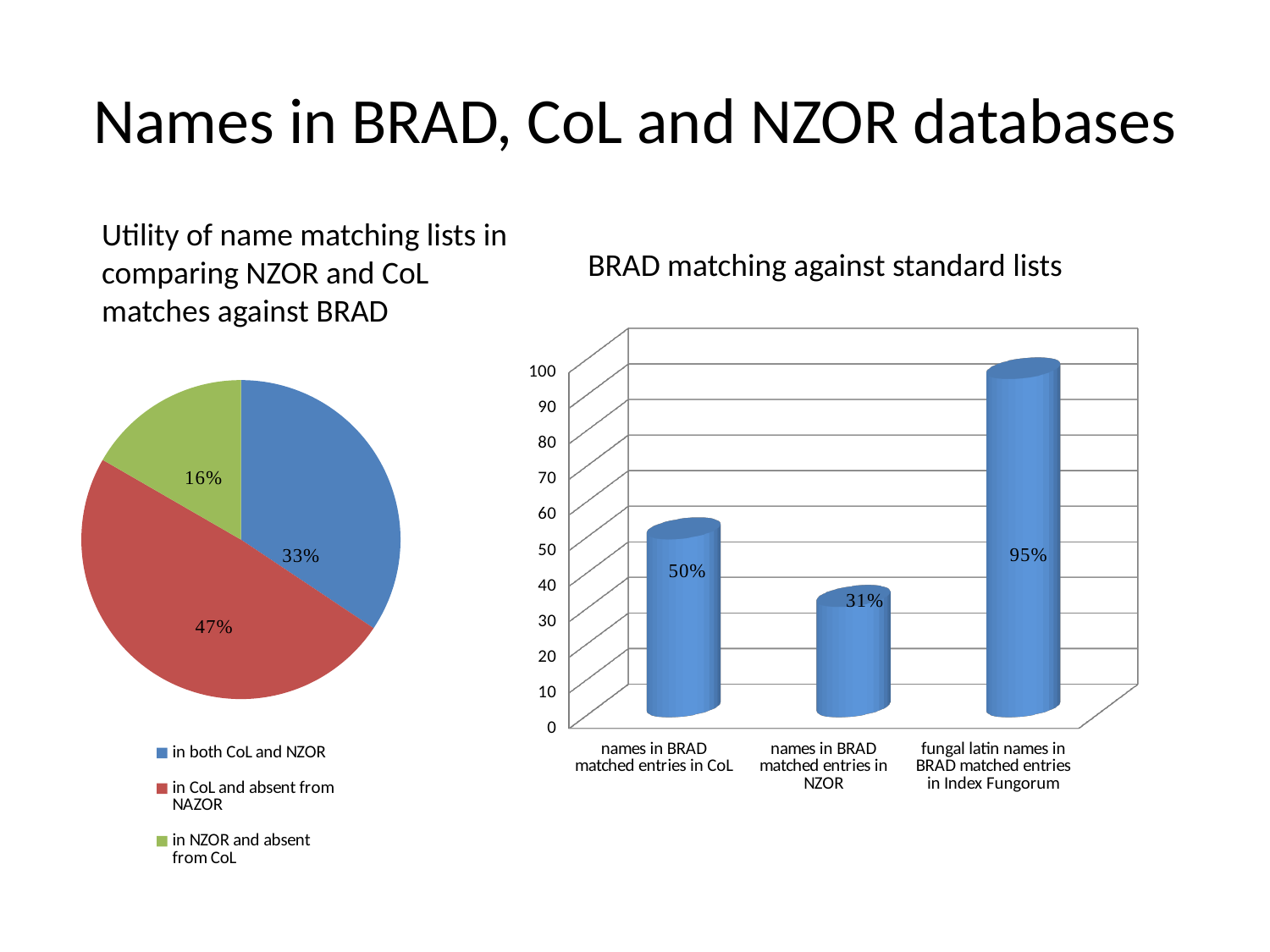

# Names in BRAD, CoL and NZOR databases
Utility of name matching lists in comparing NZOR and CoL matches against BRAD
BRAD matching against standard lists

### Chart

| Category |  |
|---|---|
| in both CoL and NZOR | 33.0 |
| in CoL and absent from NAZOR | 47.0 |
| in NZOR and absent from CoL | 16.0 |

[unsupported chart]